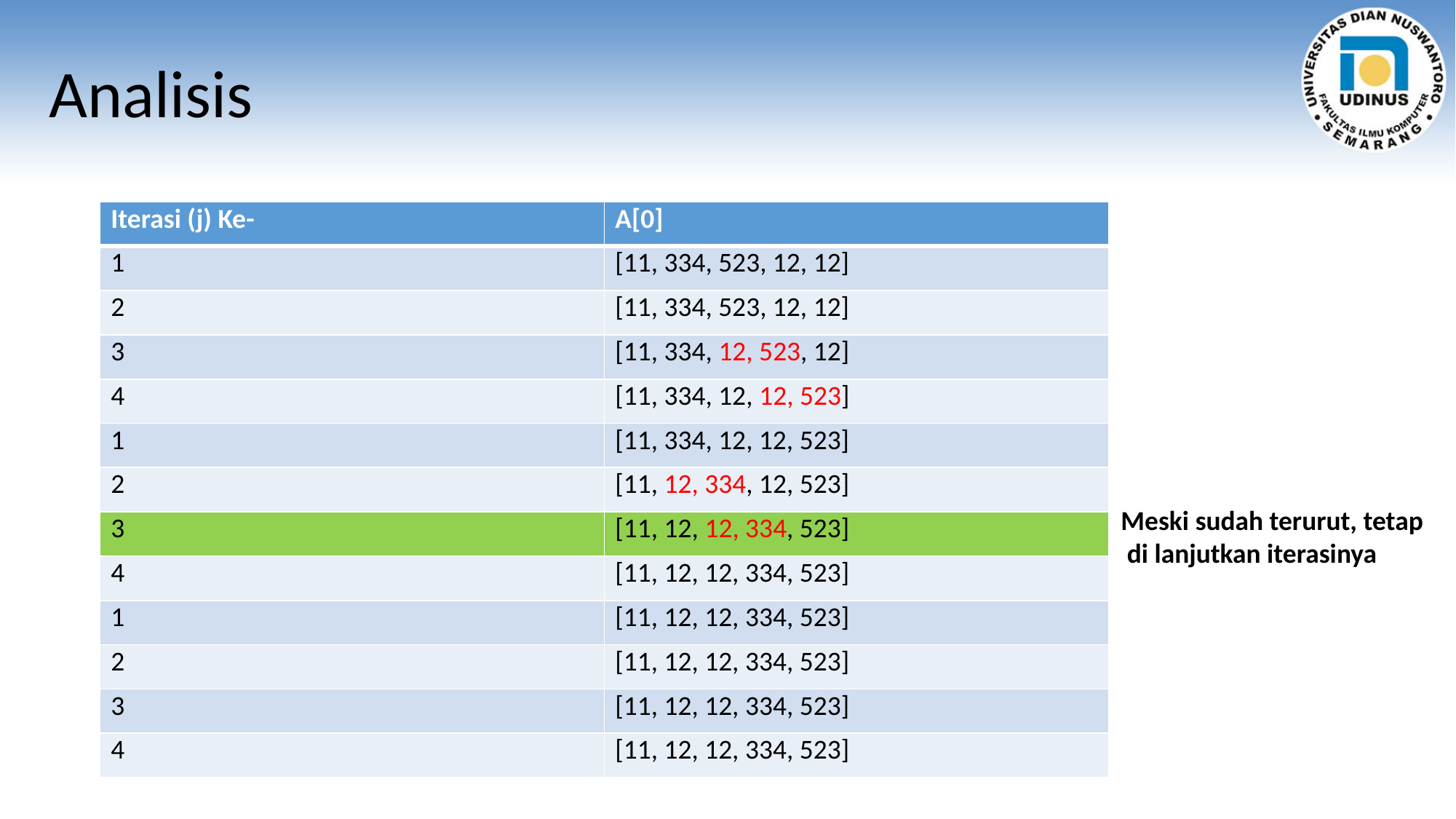

# Analisis
| Iterasi (j) Ke- | A[0] |
| --- | --- |
| 1 | [11, 334, 523, 12, 12] |
| 2 | [11, 334, 523, 12, 12] |
| 3 | [11, 334, 12, 523, 12] |
| 4 | [11, 334, 12, 12, 523] |
| 1 | [11, 334, 12, 12, 523] |
| 2 | [11, 12, 334, 12, 523] |
| 3 | [11, 12, 12, 334, 523] |
| 4 | [11, 12, 12, 334, 523] |
| 1 | [11, 12, 12, 334, 523] |
| 2 | [11, 12, 12, 334, 523] |
| 3 | [11, 12, 12, 334, 523] |
| 4 | [11, 12, 12, 334, 523] |
Meski sudah terurut, tetap
 di lanjutkan iterasinya